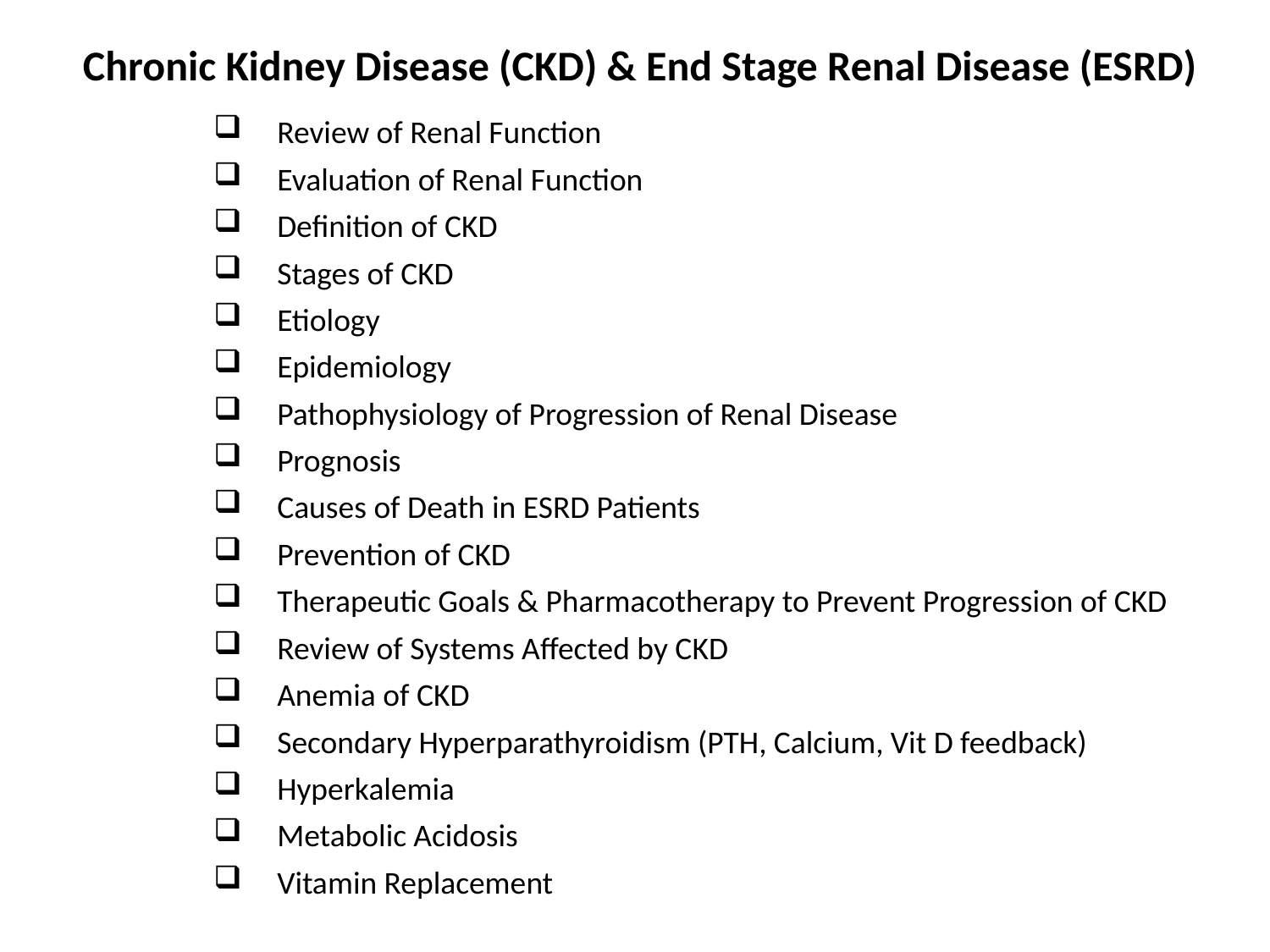

# Chronic Kidney Disease (CKD) & End Stage Renal Disease (ESRD)
Review of Renal Function
Evaluation of Renal Function
Definition of CKD
Stages of CKD
Etiology
Epidemiology
Pathophysiology of Progression of Renal Disease
Prognosis
Causes of Death in ESRD Patients
Prevention of CKD
Therapeutic Goals & Pharmacotherapy to Prevent Progression of CKD
Review of Systems Affected by CKD
Anemia of CKD
Secondary Hyperparathyroidism (PTH, Calcium, Vit D feedback)
Hyperkalemia
Metabolic Acidosis
Vitamin Replacement